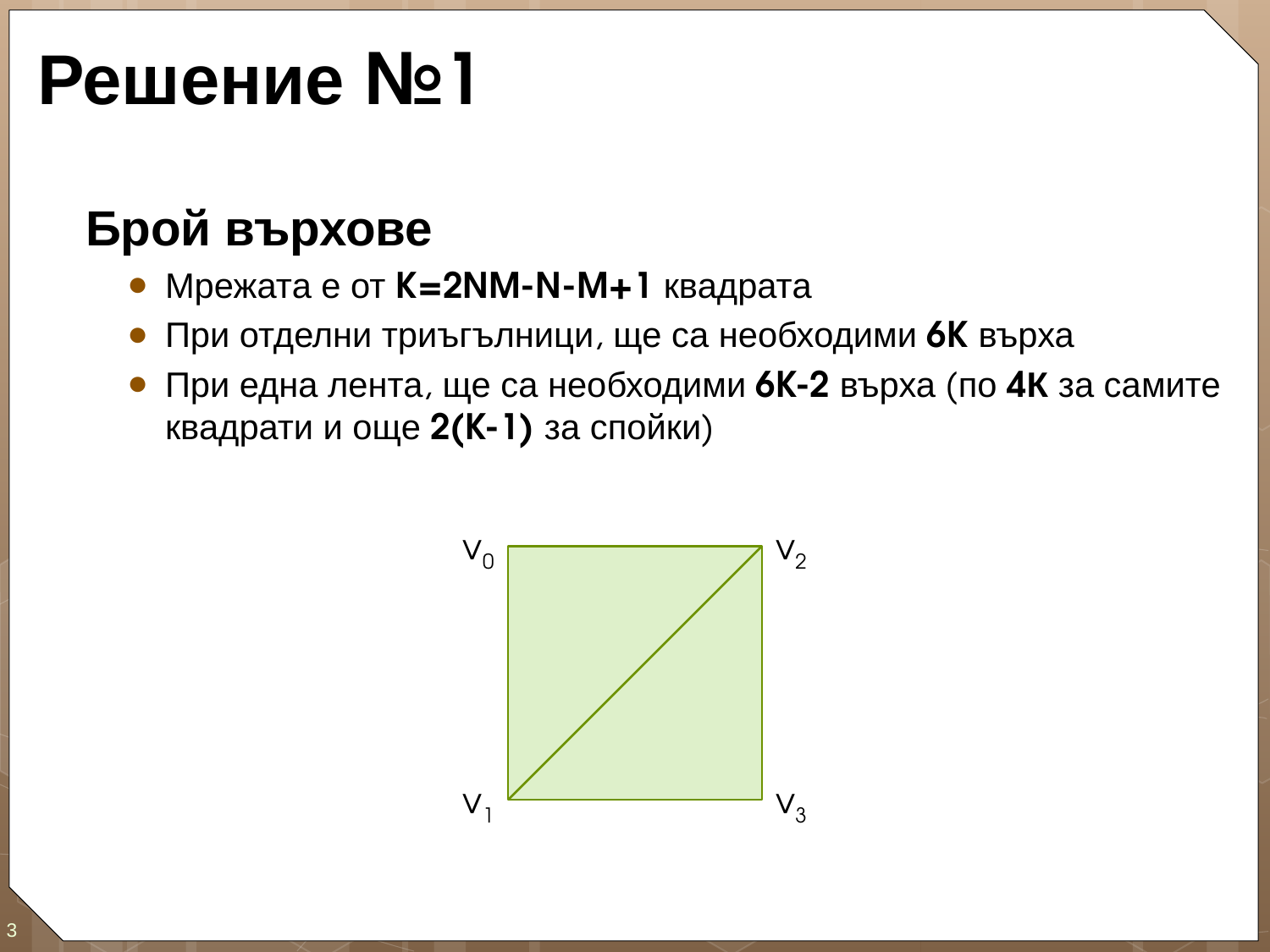

# Решение №1
Брой върхове
Мрежата е от K=2NM-N-M+1 квадрата
При отделни триъгълници, ще са необходими 6K върха
При една лента, ще са необходими 6K-2 върха (по 4К за самите квадрати и още 2(K-1) за спойки)
v0
v2

v1
v3